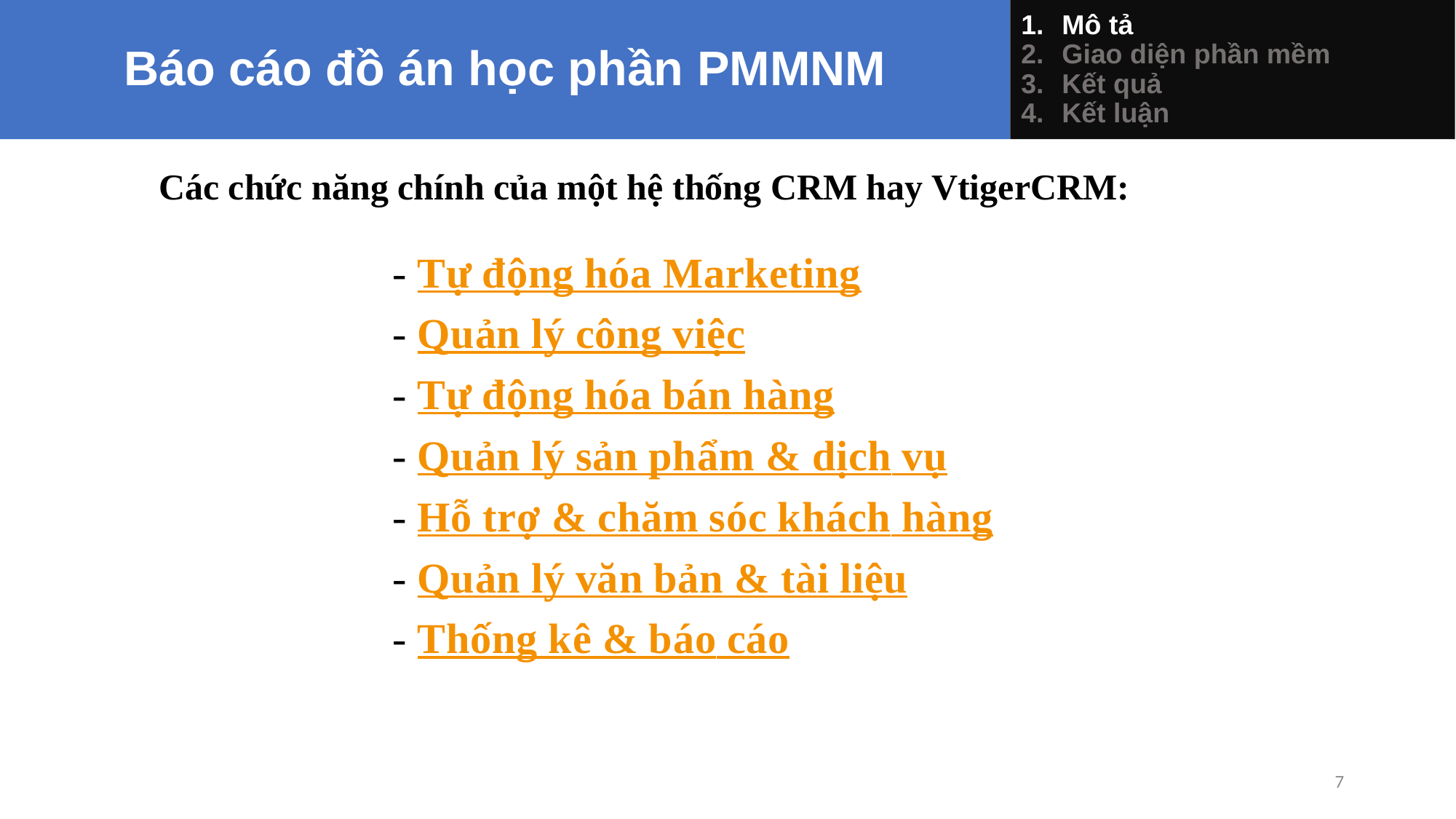

Báo cáo đồ án học phần PMMNM
Mô tả
Giao diện phần mềm
Kết quả
Kết luận
Các chức năng chính của một hệ thống CRM hay VtigerCRM:

- Tự động hóa Marketing
- Quản lý công việc
- Tự động hóa bán hàng
- Quản lý sản phẩm & dịch vụ
- Hỗ trợ & chăm sóc khách hàng
- Quản lý văn bản & tài liệu
- Thống kê & báo cáo
7